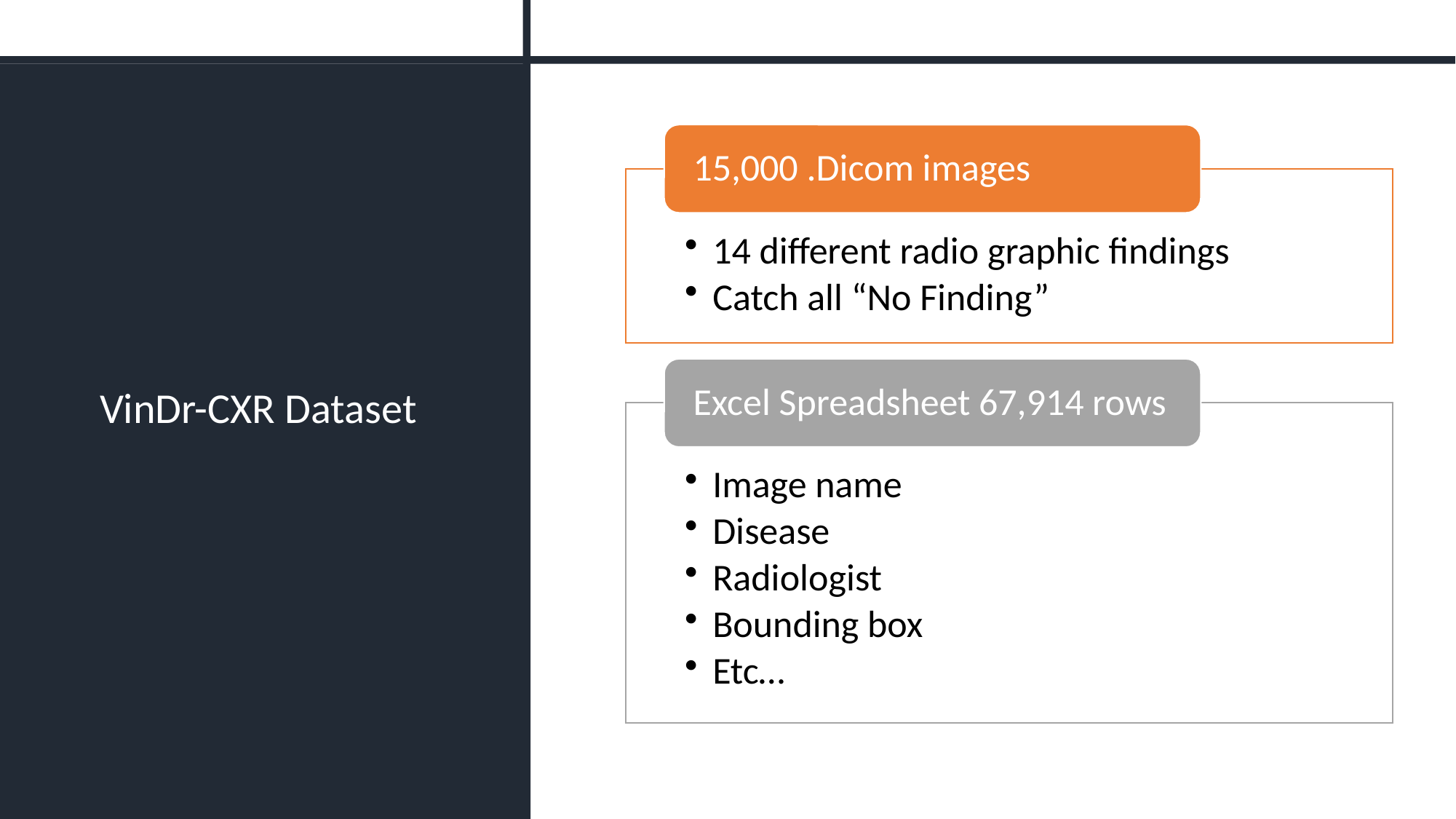

# VinDr-CXR Dataset
14 different radio graphic findings
Catch all “No Finding”
15,000 .Dicom images
Image name
Disease
Radiologist
Bounding box
Etc…
Excel Spreadsheet 67,914 rows